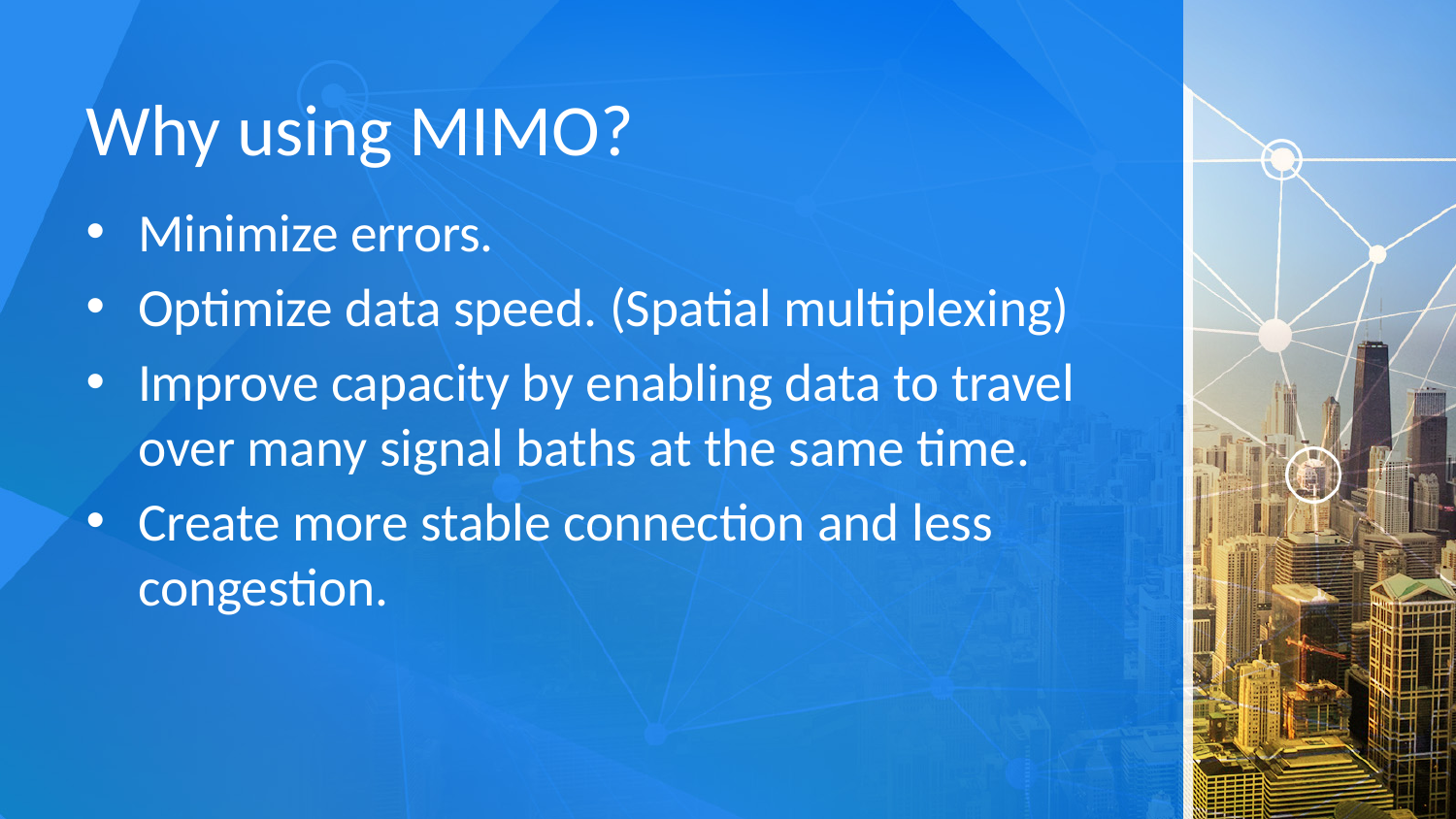

# Why using MIMO?
Minimize errors.
Optimize data speed. (Spatial multiplexing)
Improve capacity by enabling data to travel over many signal baths at the same time.
Create more stable connection and less congestion.